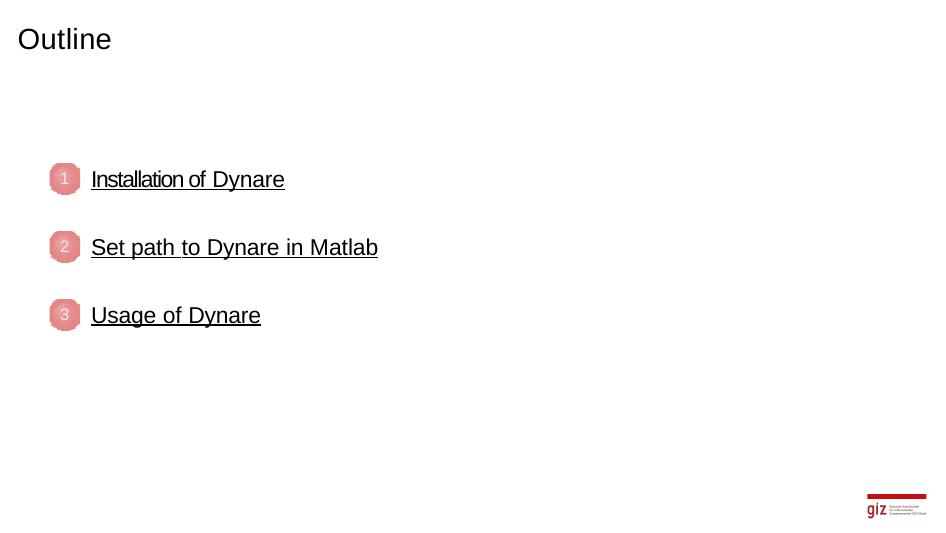

Outline
Installation of Dynare

1
Set path to Dynare in Matlab

2
Usage of Dynare

3